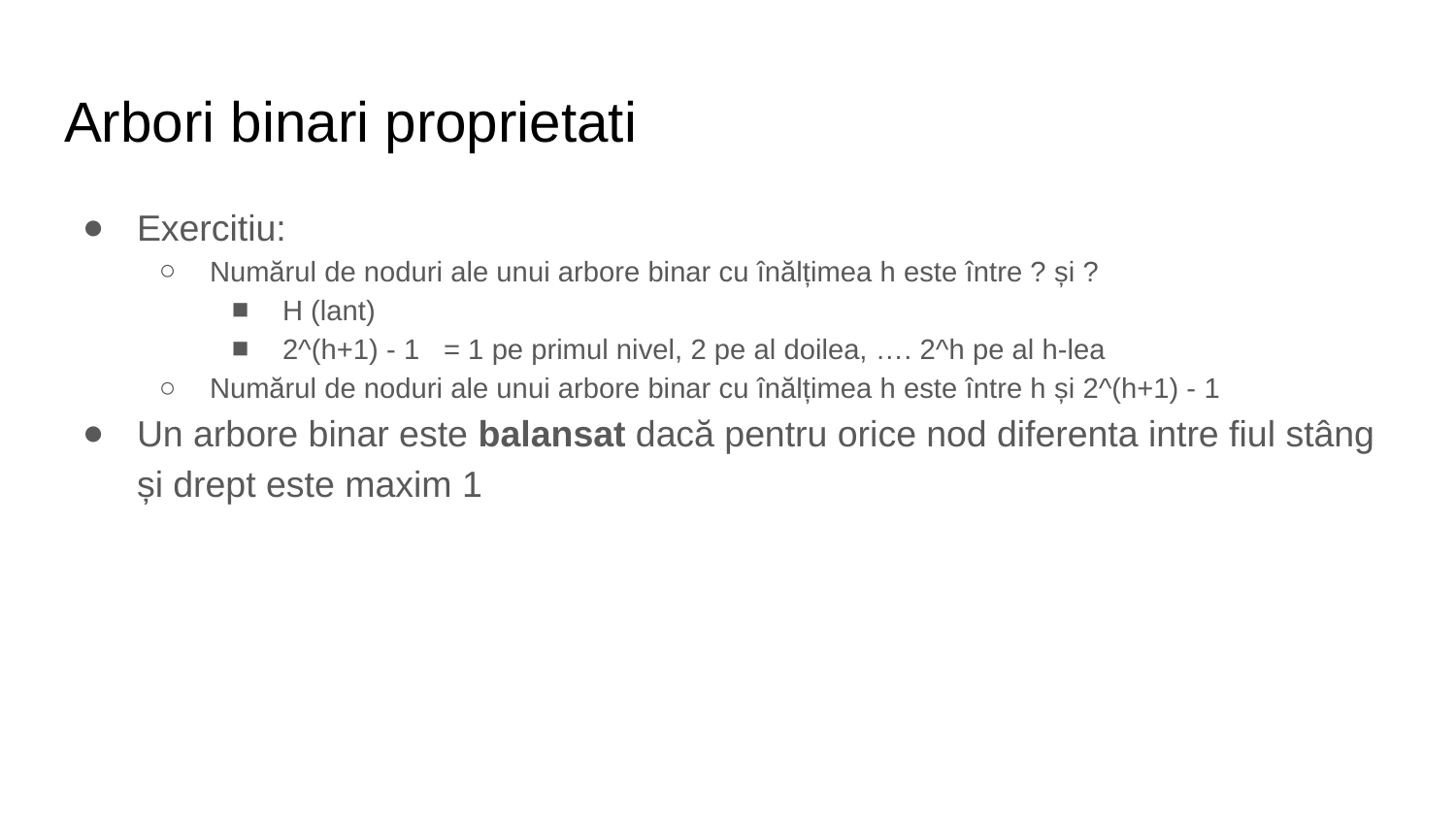

# Arbori binari proprietati
Exercitiu:
Numărul de noduri ale unui arbore binar cu înălțimea h este între ? și ?
H (lant)
2^(h+1) - 1   = 1 pe primul nivel, 2 pe al doilea, …. 2^h pe al h-lea
Numărul de noduri ale unui arbore binar cu înălțimea h este între h și 2^(h+1) - 1
Un arbore binar este balansat dacă pentru orice nod diferenta intre fiul stâng și drept este maxim 1